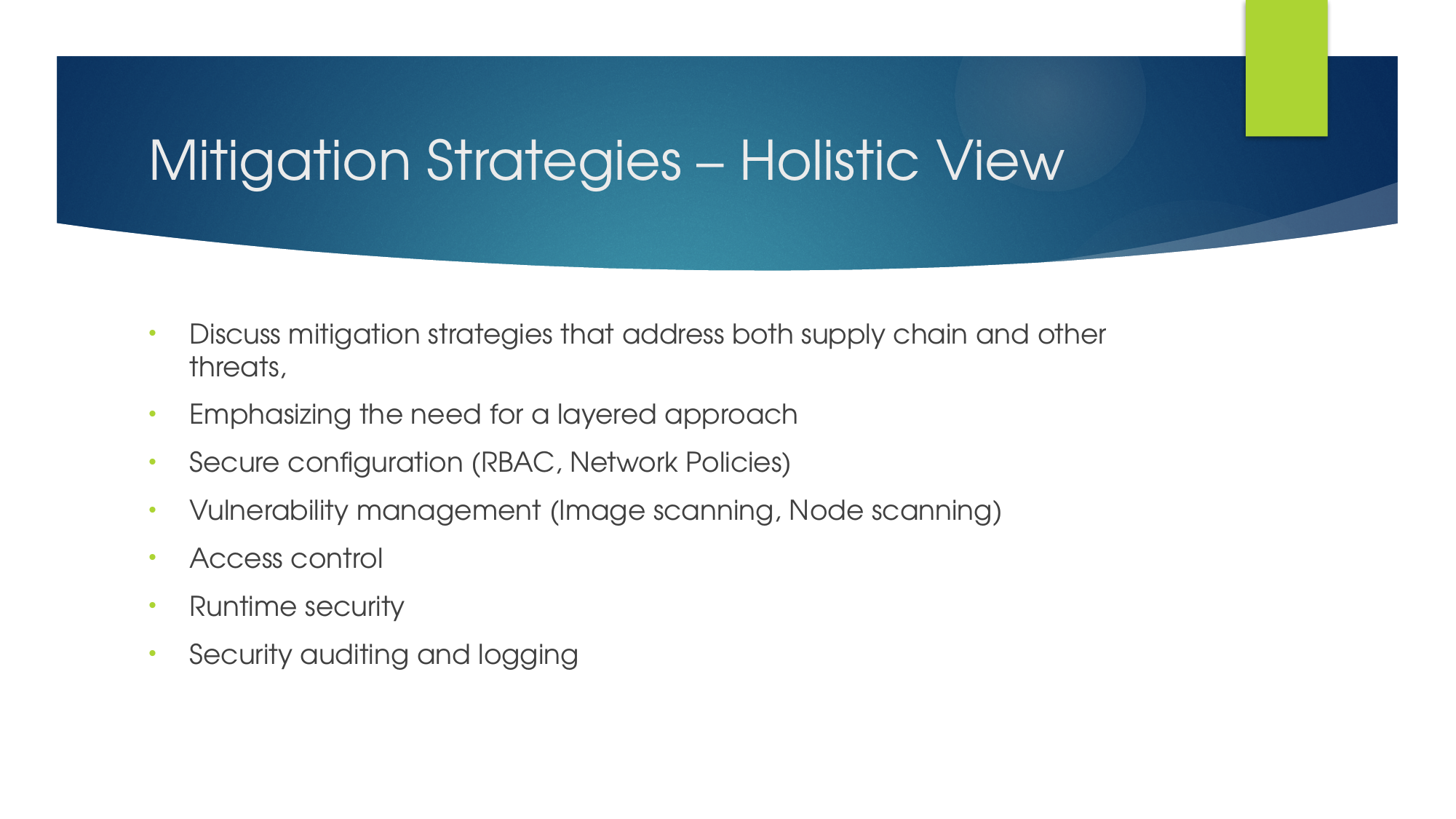

# Mitigation Strategies – Holistic View
Discuss mitigation strategies that address both supply chain and other threats,
Emphasizing the need for a layered approach
Secure configuration (RBAC, Network Policies)
Vulnerability management (Image scanning, Node scanning)
Access control
Runtime security
Security auditing and logging